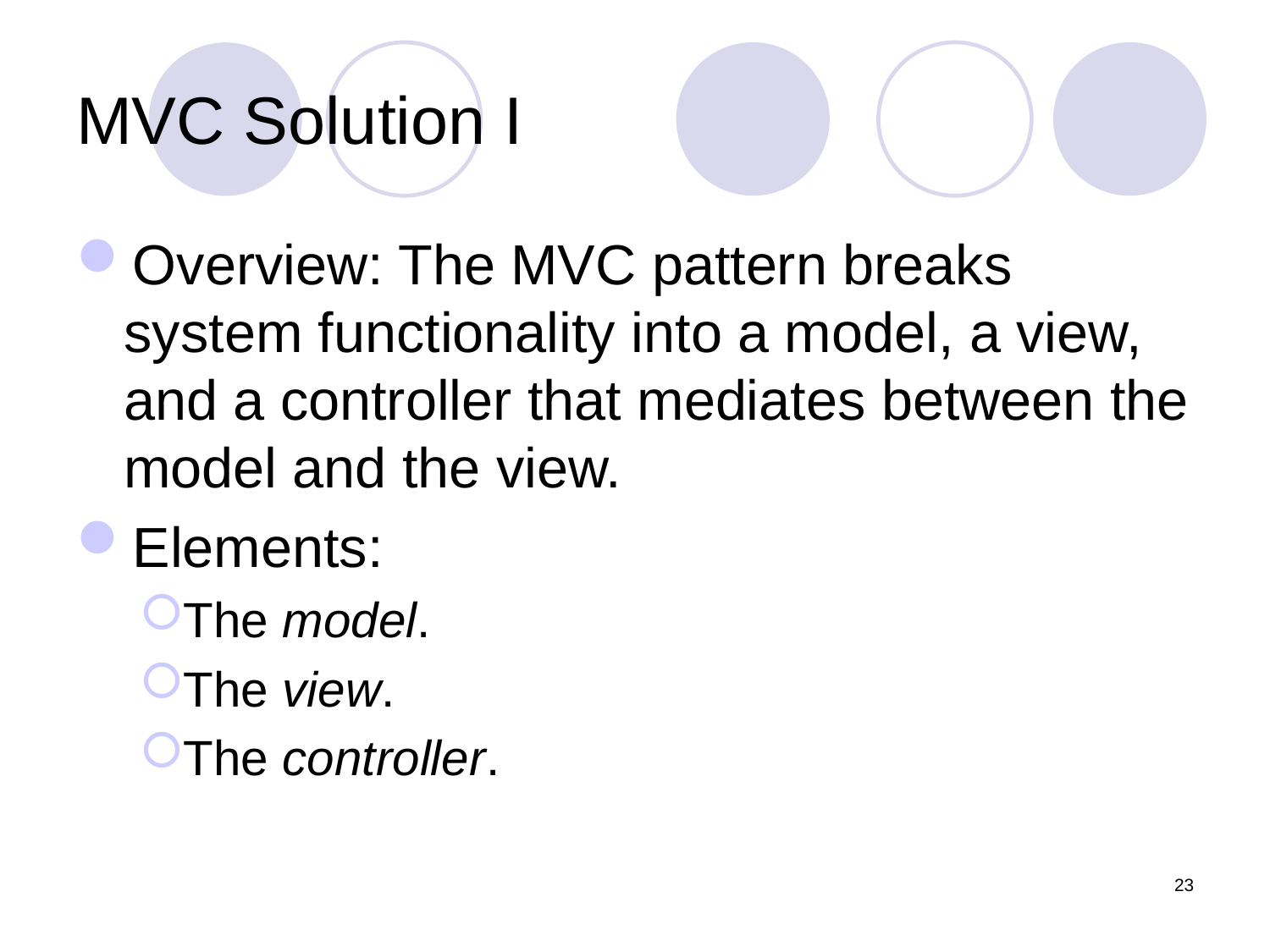

# MVC Solution I
Overview: The MVC pattern breaks system functionality into a model, a view, and a controller that mediates between the model and the view.
Elements:
The model.
The view.
The controller.
23